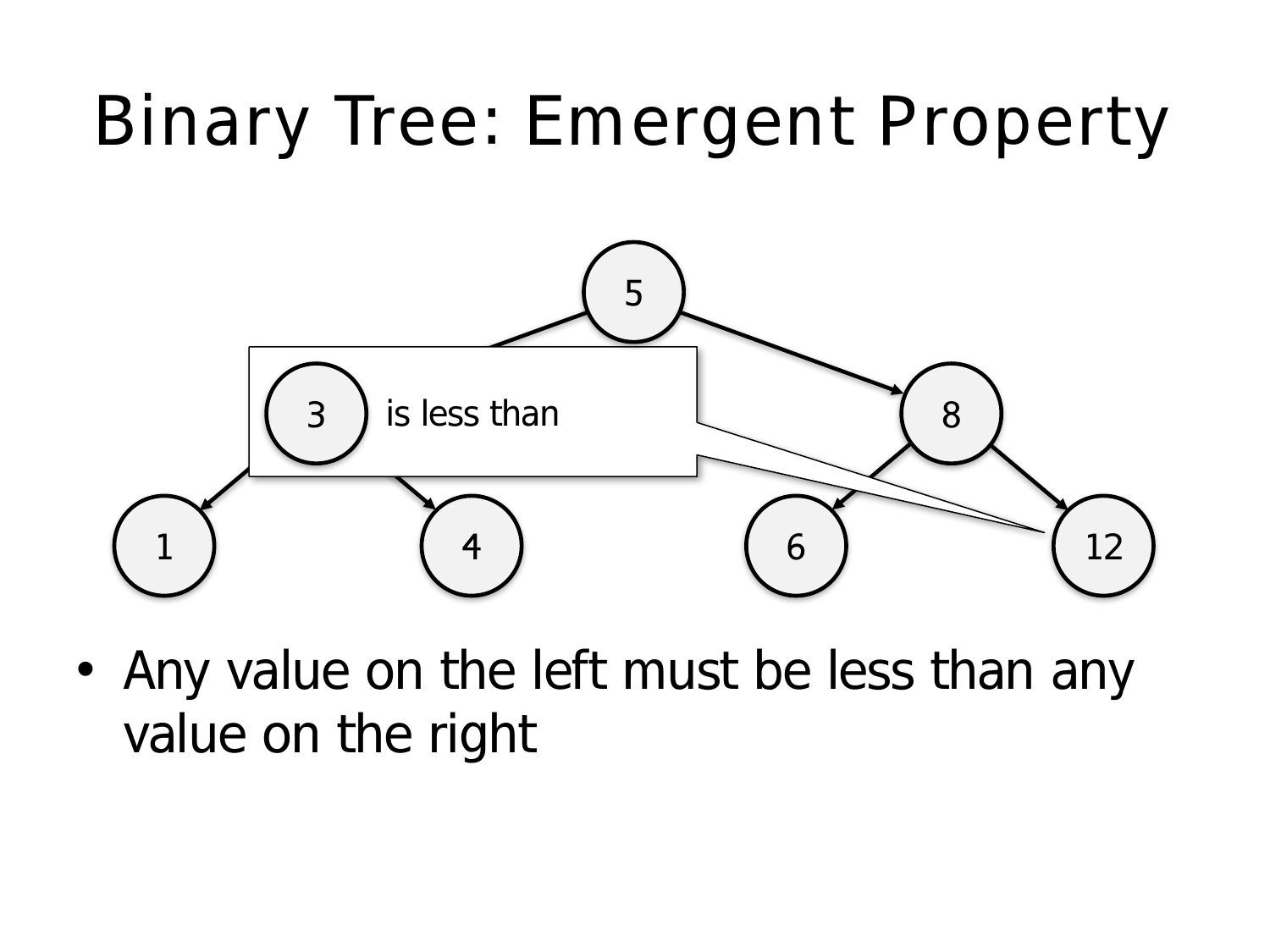

# Binary Tree: Emergent Property
5
is less than
3
8
1
4
6
12
Any value on the left must be less than any value on the right